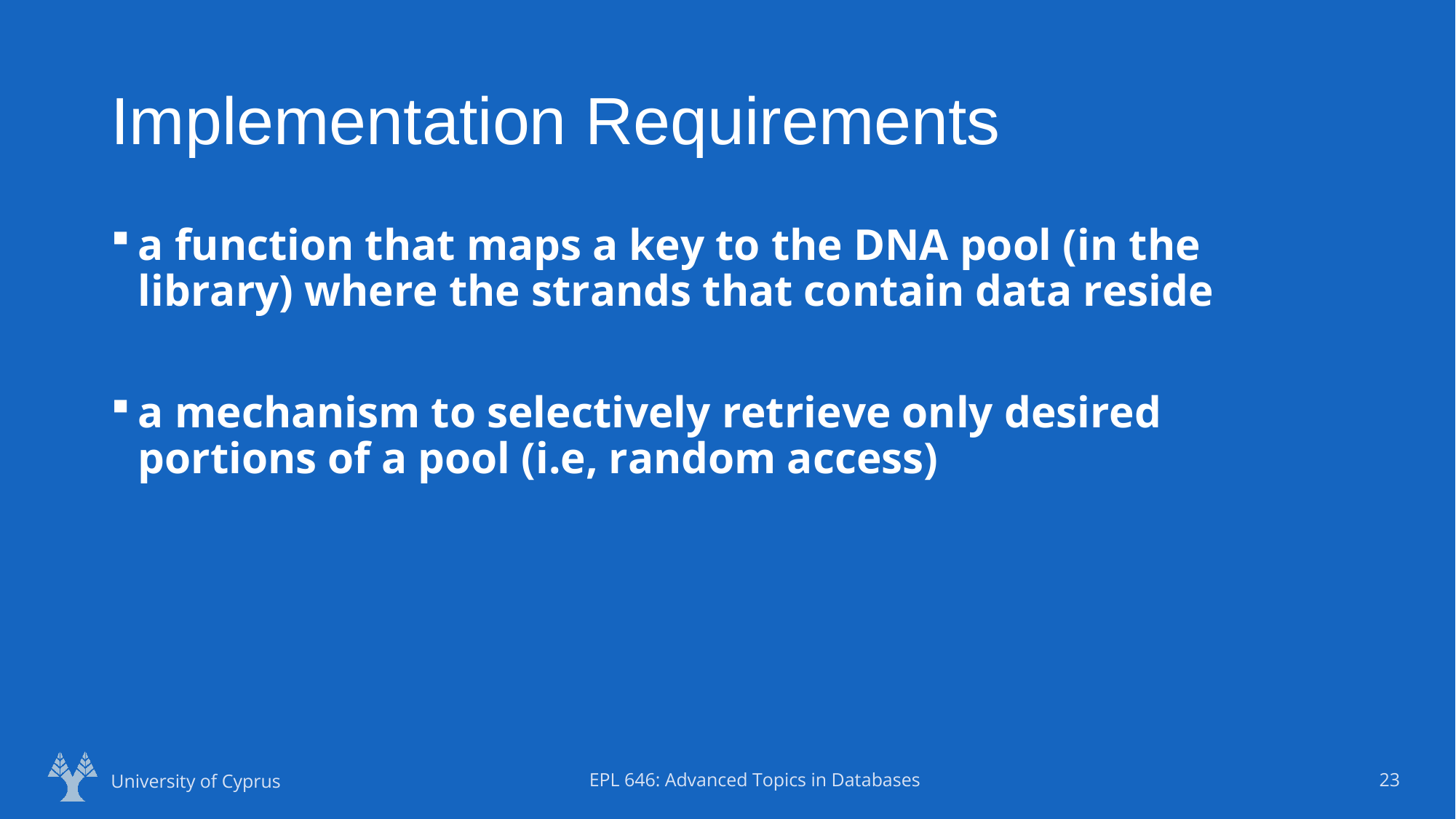

# Implementation Requirements
a function that maps a key to the DNA pool (in the library) where the strands that contain data reside

a mechanism to selectively retrieve only desired portions of a pool (i.e, random access)
University of Cyprus
EPL 646: Advanced Topics in Databases
23